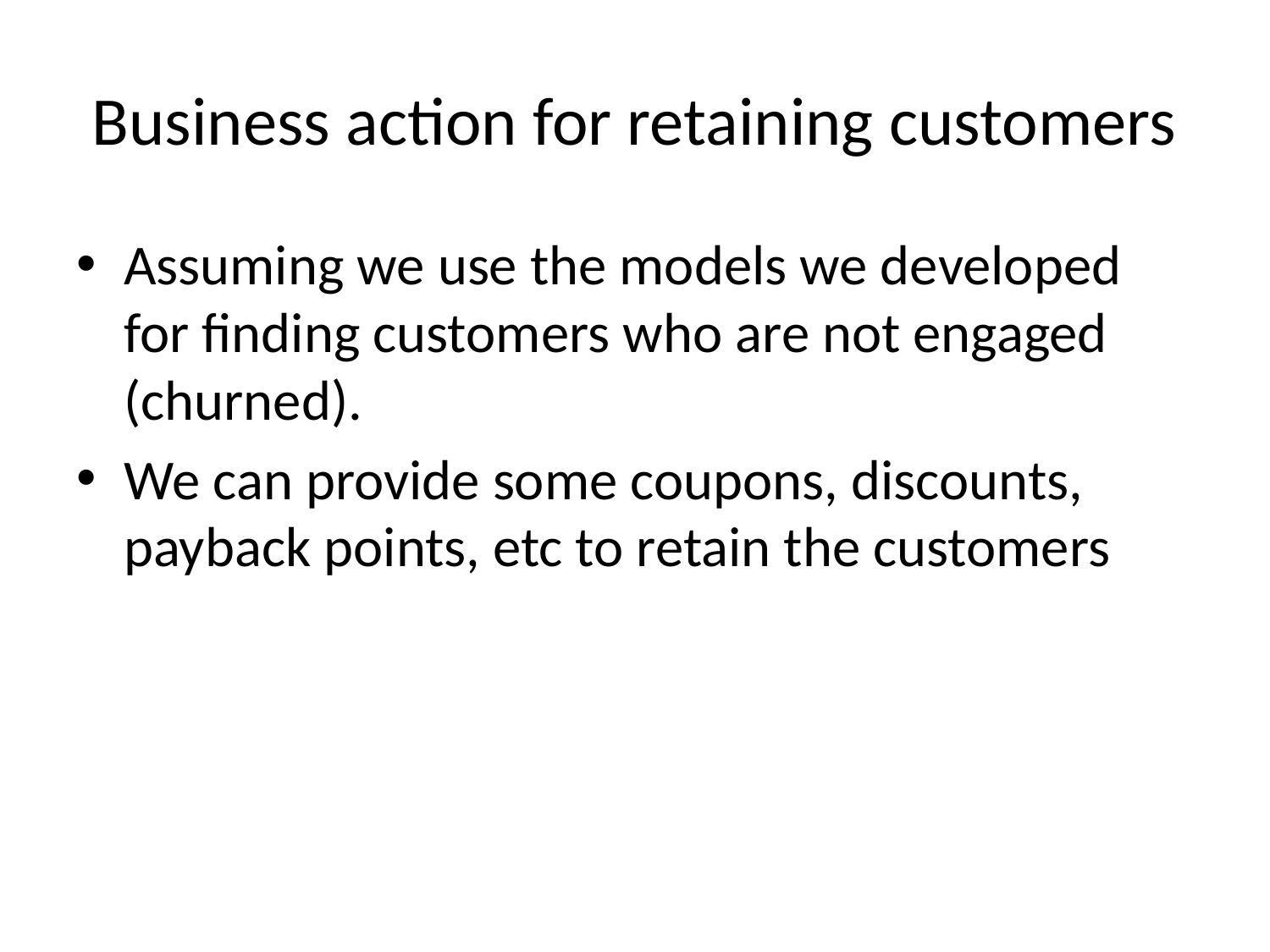

# Business action for retaining customers
Assuming we use the models we developed for finding customers who are not engaged (churned).
We can provide some coupons, discounts, payback points, etc to retain the customers